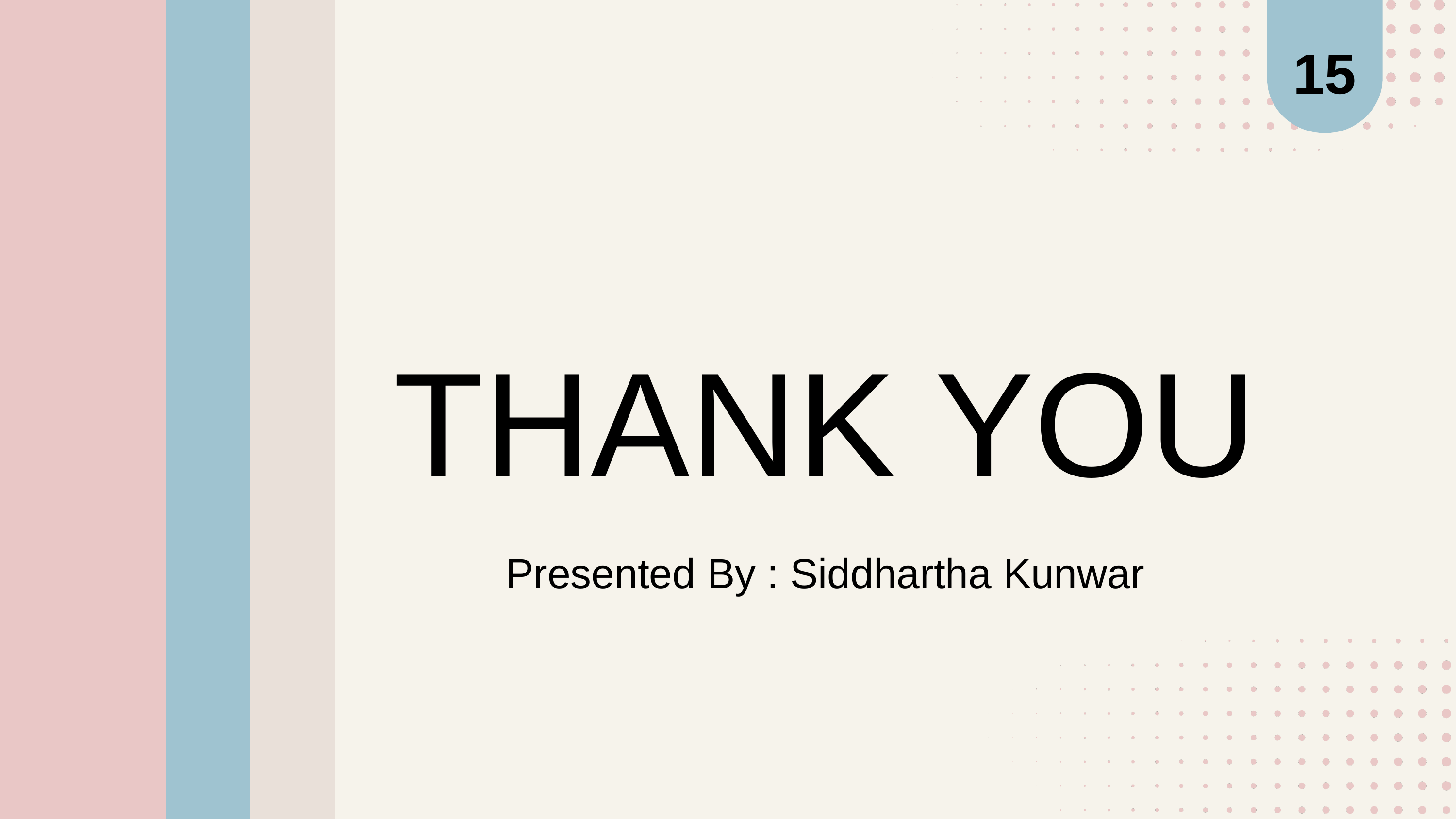

15

THANK YOU
Presented By : Siddhartha Kunwar